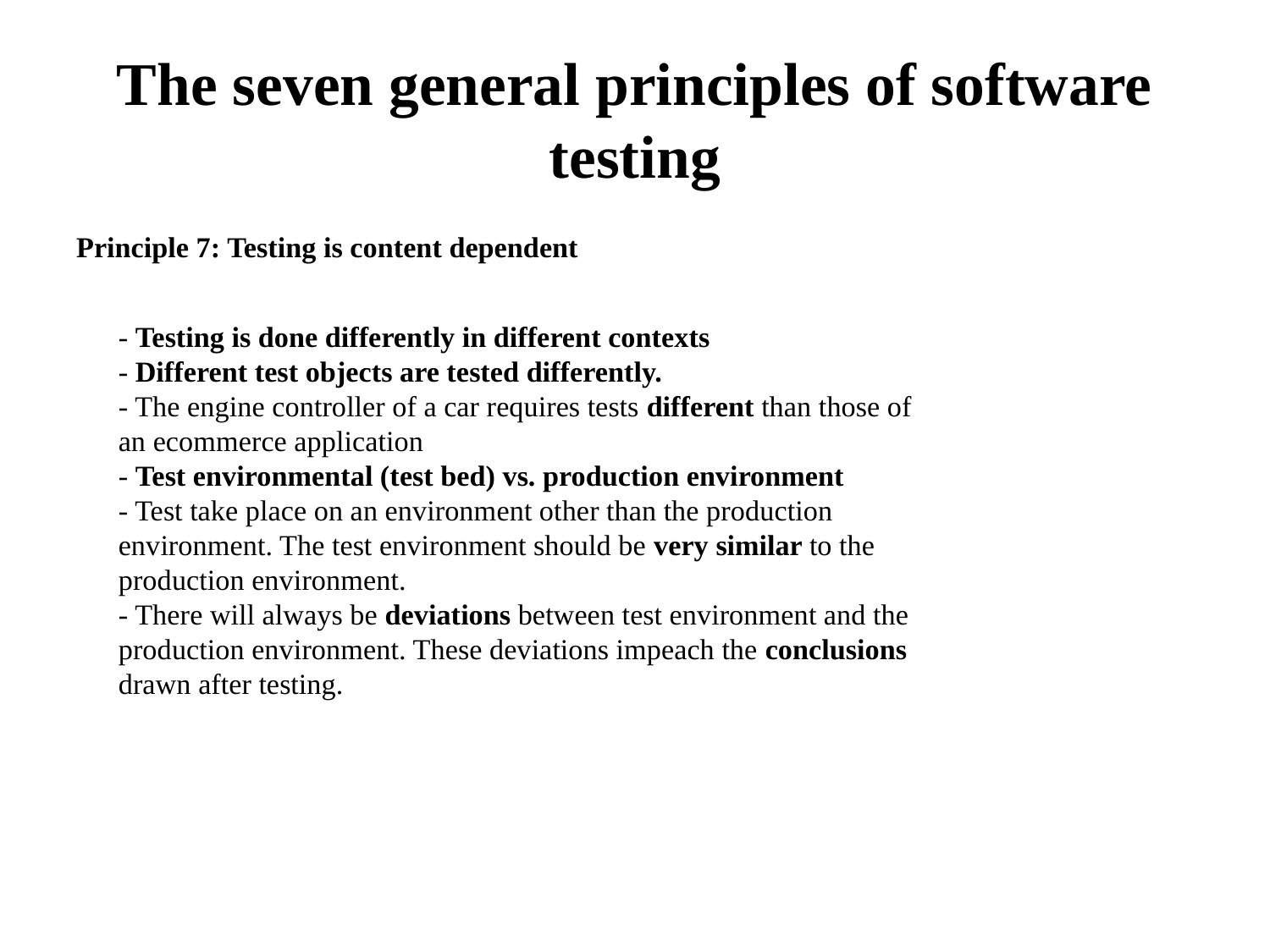

# The seven general principles of software testing
Principle 7: Testing is content dependent
- Testing is done differently in different contexts
- Different test objects are tested differently.
- The engine controller of a car requires tests different than those of
an ecommerce application
- Test environmental (test bed) vs. production environment
- Test take place on an environment other than the production
environment. The test environment should be very similar to the
production environment.
- There will always be deviations between test environment and the
production environment. These deviations impeach the conclusions
drawn after testing.